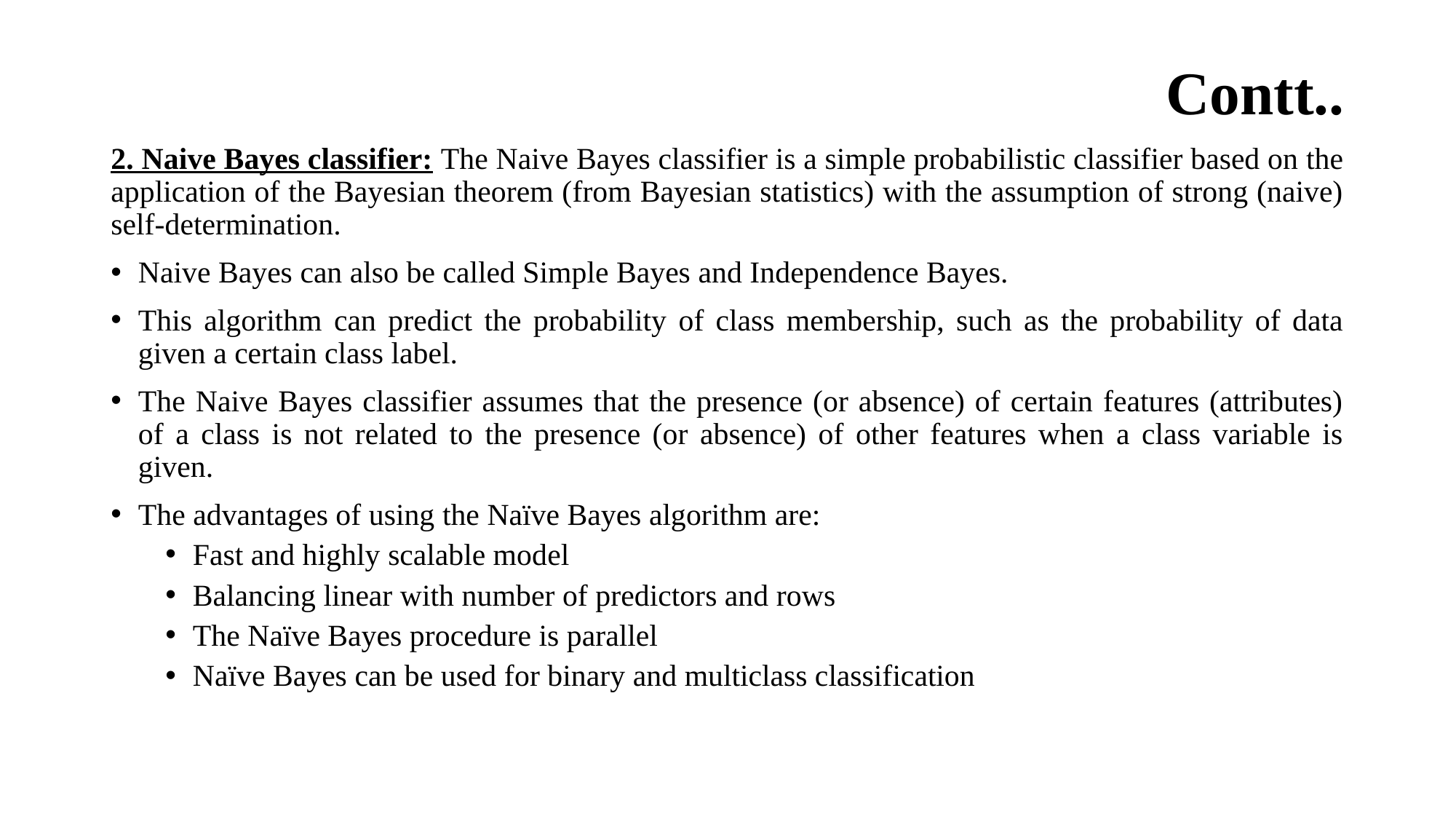

Contt..
2. Naive Bayes classifier: The Naive Bayes classifier is a simple probabilistic classifier based on the application of the Bayesian theorem (from Bayesian statistics) with the assumption of strong (naive) self-determination.
Naive Bayes can also be called Simple Bayes and Independence Bayes.
This algorithm can predict the probability of class membership, such as the probability of data given a certain class label.
The Naive Bayes classifier assumes that the presence (or absence) of certain features (attributes) of a class is not related to the presence (or absence) of other features when a class variable is given.
The advantages of using the Naïve Bayes algorithm are:
Fast and highly scalable model
Balancing linear with number of predictors and rows
The Naïve Bayes procedure is parallel
Naïve Bayes can be used for binary and multiclass classification